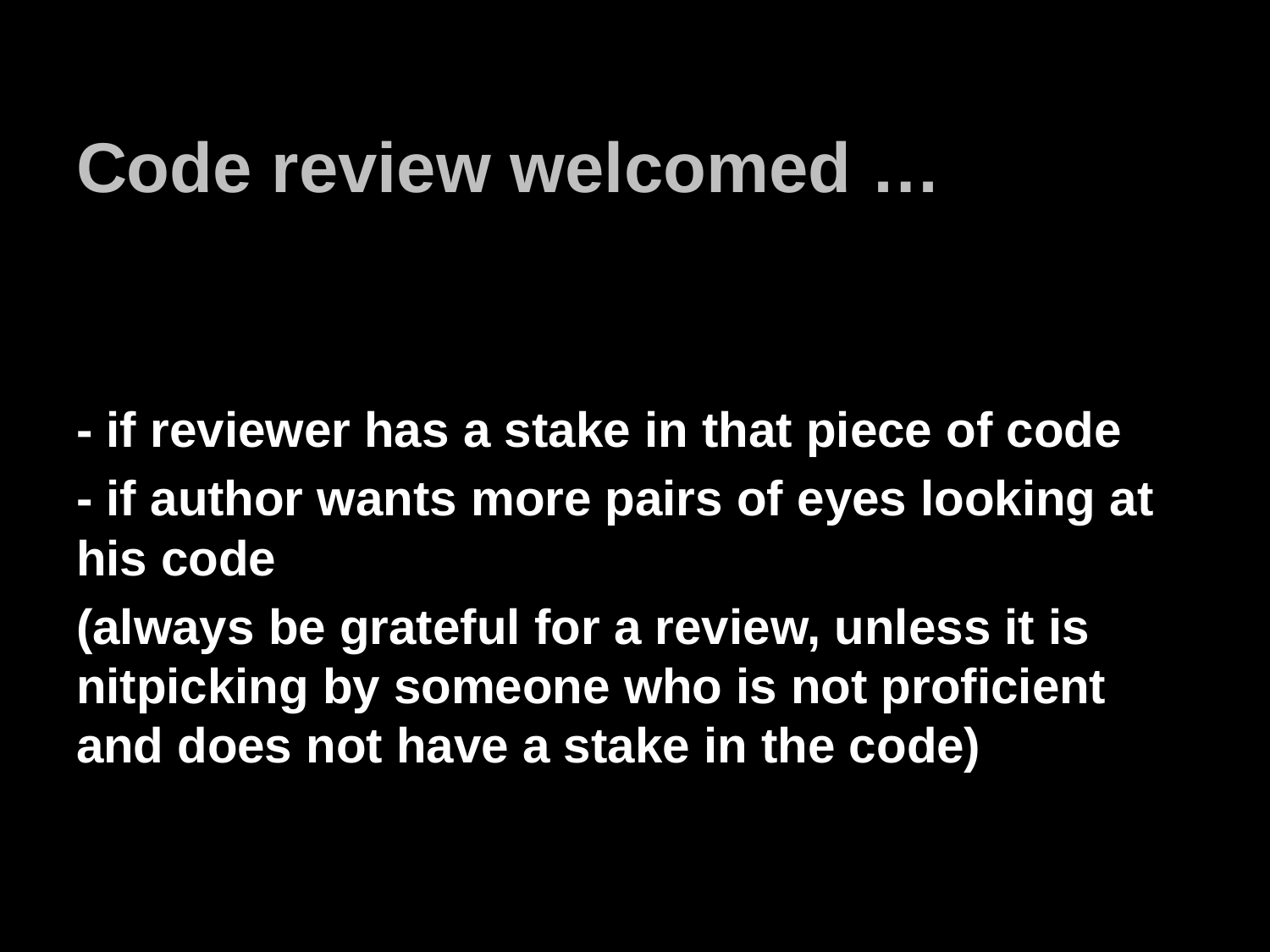

# Code review welcomed …
- if reviewer has a stake in that piece of code
- if author wants more pairs of eyes looking at his code
(always be grateful for a review, unless it is nitpicking by someone who is not proficient and does not have a stake in the code)